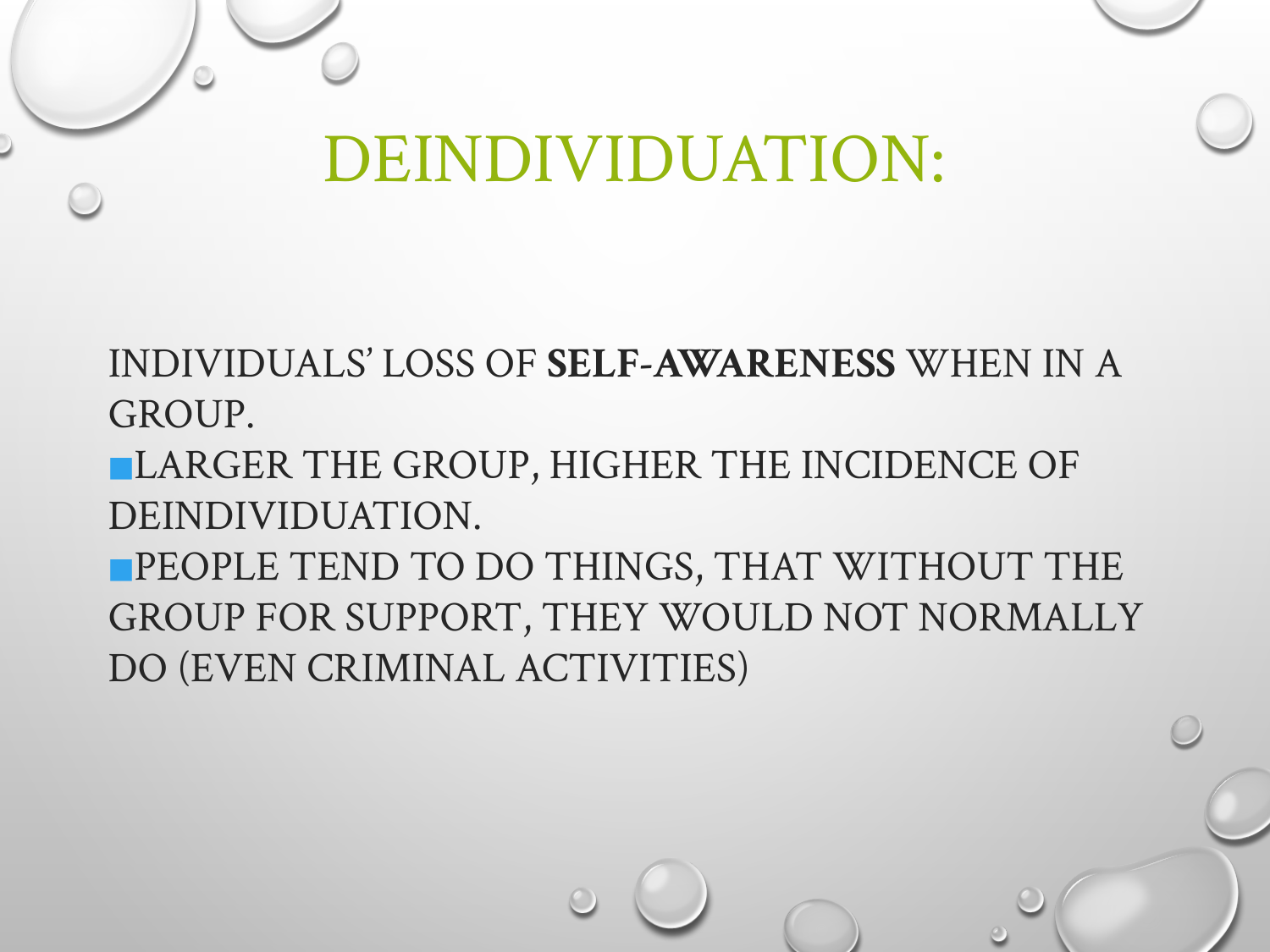

# Deindividuation:
Individuals’ loss of self-awareness when in a group.
Larger the group, higher the incidence of deindividuation.
People tend to do things, that without the group for support, they would not normally do (even criminal activities)